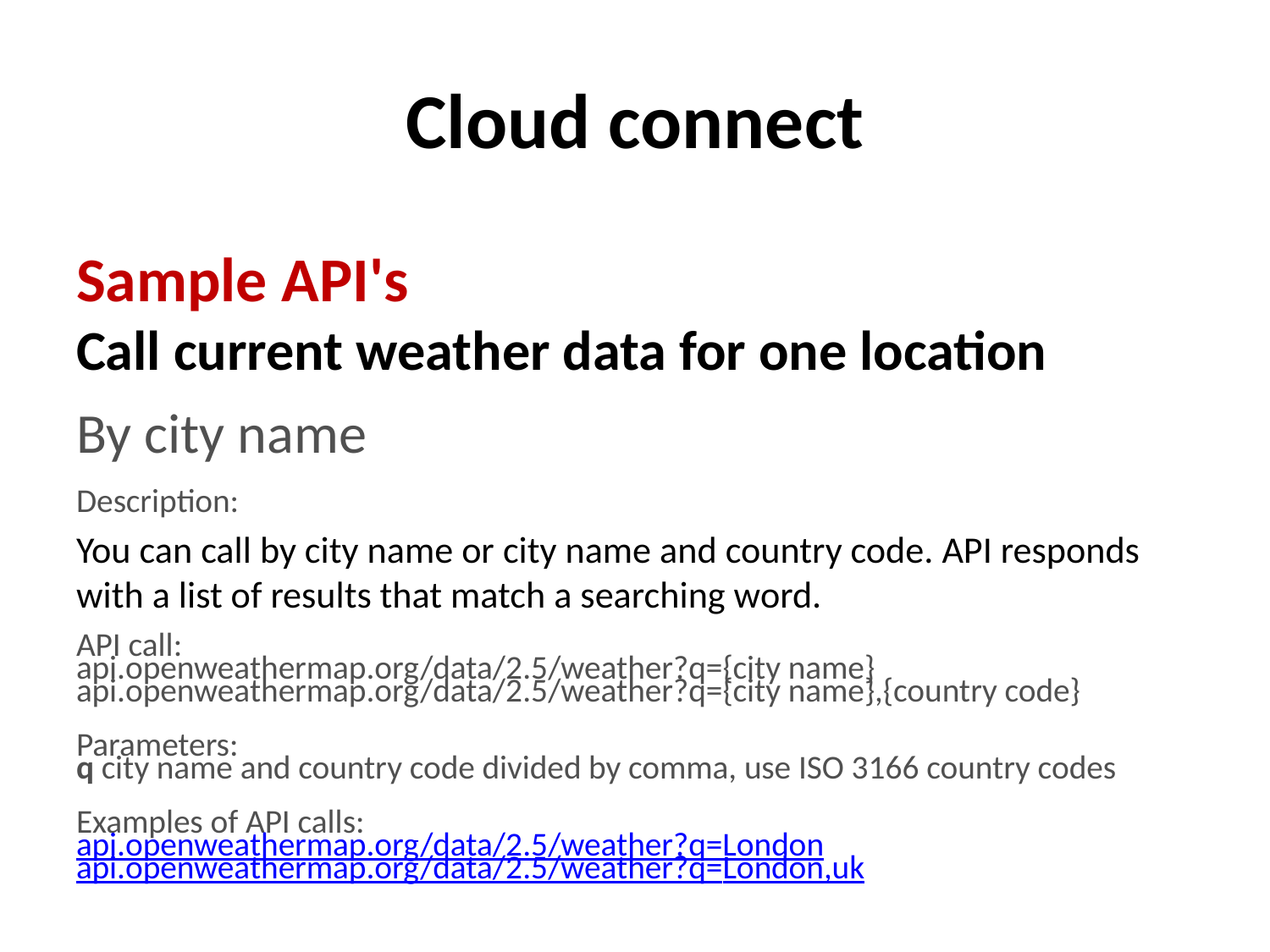

# Cloud connect
Sample API's
Call current weather data for one location
By city name
Description:
You can call by city name or city name and country code. API responds with a list of results that match a searching word.
API call:
api.openweathermap.org/data/2.5/weather?q={city name}
api.openweathermap.org/data/2.5/weather?q={city name},{country code}
Parameters:
q city name and country code divided by comma, use ISO 3166 country codes
Examples of API calls:
api.openweathermap.org/data/2.5/weather?q=London
api.openweathermap.org/data/2.5/weather?q=London,uk